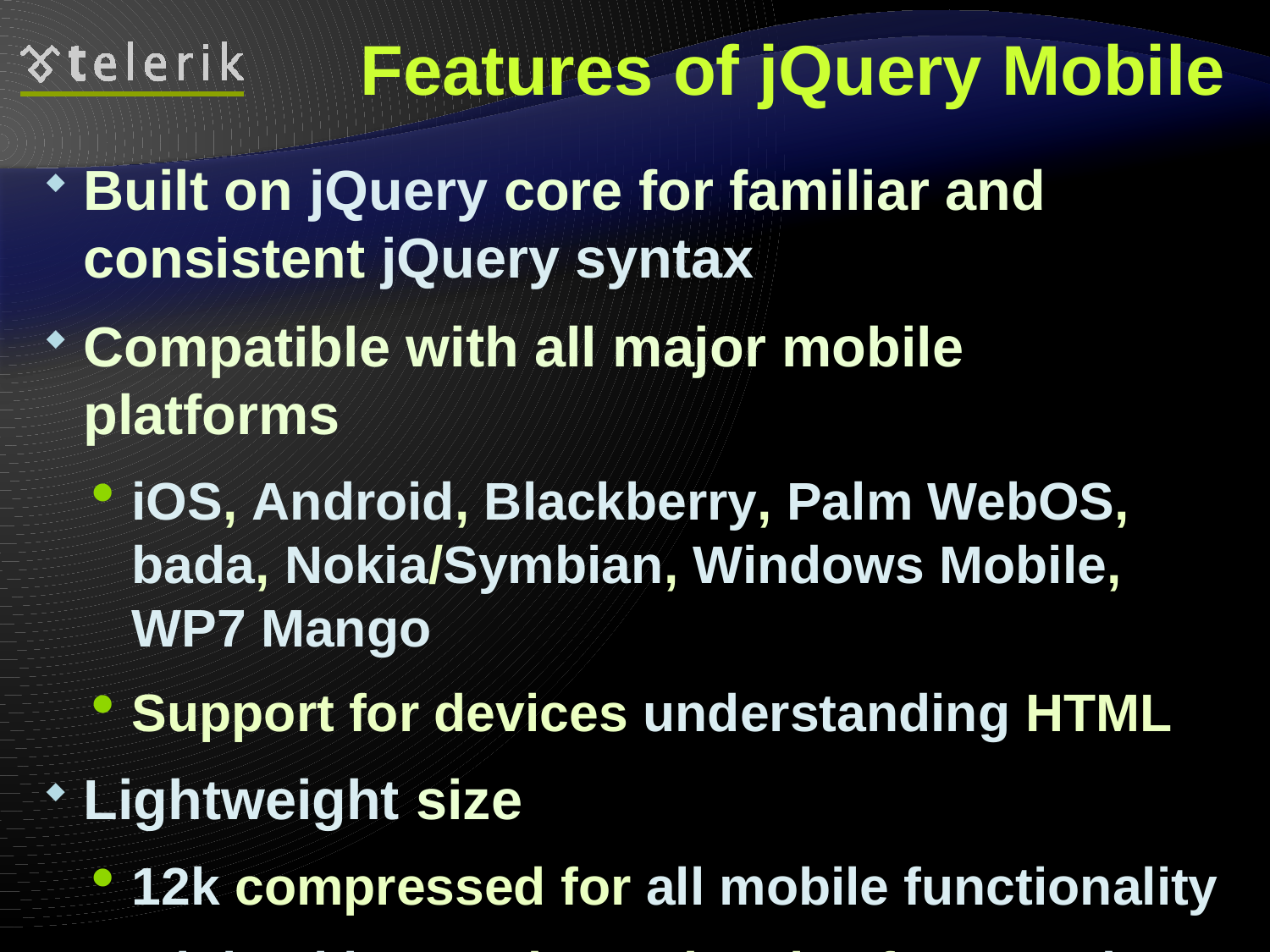

# Features of jQuery Mobile
Built on jQuery core for familiar and consistent jQuery syntax
Compatible with all major mobile platforms
iOS, Android, Blackberry, Palm WebOS, bada, Nokia/Symbian, Windows Mobile, WP7 Mango
Support for devices understanding HTML
Lightweight size
12k compressed for all mobile functionality
Minimal image dependencies for speed